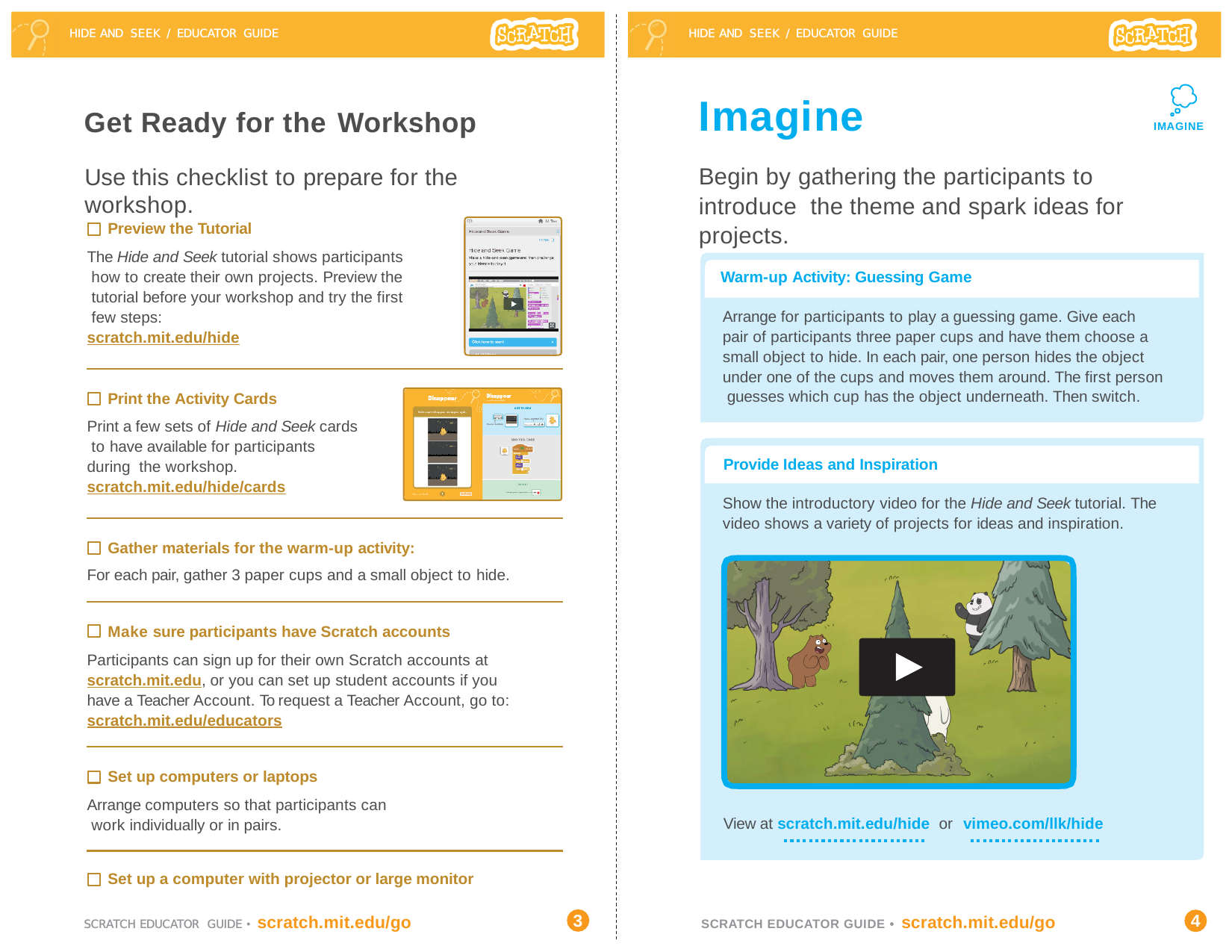

HIDE AND  SEEK / EDUCATOR GUIDE
HIDE AND  SEEK / EDUCATOR GUIDE

Imagine
Get Ready for the Workshop

IMAGINE
Begin by gathering the participants to introduce  the theme and spark ideas for projects.
Use this checklist to prepare for the workshop.

Preview the Tutorial
The Hide and Seek tutorial shows participants  how to create their own projects. Preview the  tutorial before your workshop and try the first  few steps:
scratch.mit.edu/hide

Warm-up Activity: Guessing Game
Arrange for participants to play a guessing game. Give each  pair of participants three paper cups and have them choose a  small object to hide. In each pair, one person hides the object  under one of the cups and moves them around. The first person  guesses which cup has the object underneath. Then switch.

Print the Activity Cards
Print a few sets of Hide and Seek cards  to have available for participants during  the workshop.  scratch.mit.edu/hide/cards

Provide Ideas and Inspiration
Show the introductory video for the Hide and Seek tutorial. The  video shows a variety of projects for ideas and inspiration.

Gather materials for the warm-up activity:
For each pair, gather 3 paper cups and a small object to hide.

Make sure participants have Scratch accounts
Participants can sign up for their own Scratch accounts at  scratch.mit.edu, or you can set up student accounts if you  have a Teacher Account. To request a Teacher Account, go to:  scratch.mit.edu/educators

Set up computers or laptops
Arrange computers so that participants can  work individually or in pairs.

View at scratch.mit.edu/hide  or  vimeo.com/llk/hide

Set up a computer with projector or large monitor

3
4

SCRATCH EDUCATOR  GUIDE • scratch.mit.edu/go
SCRATCH EDUCATOR GUIDE • scratch.mit.edu/go